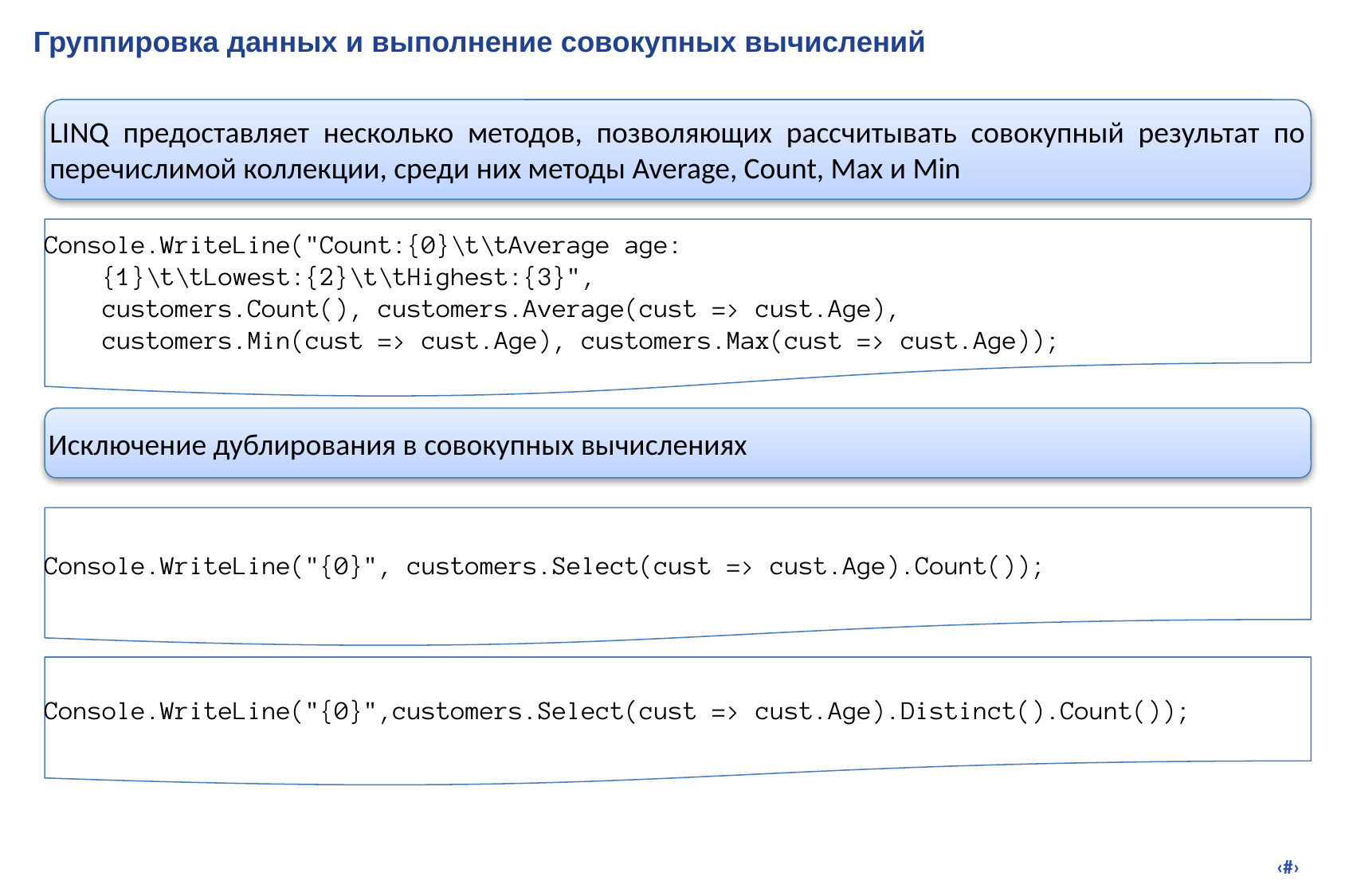

# Группировка данных и выполнение совокупных вычислений

LINQ предоставляет несколько методов, позволяющих рассчитывать совокупный результат по перечислимой коллекции, среди них методы Average, Count, Max и Min

Console.WriteLine("Count:{0}\t\tAverage age:
    {1}\t\tLowest:{2}\t\tHighest:{3}",
    customers.Count(), customers.Average(cust => cust.Age),
    customers.Min(cust => cust.Age), customers.Max(cust => cust.Age));

Исключение дублирования в совокупных вычислениях

Console.WriteLine("{0}", customers.Select(cust => cust.Age).Count());

Console.WriteLine("{0}",customers.Select(cust => cust.Age).Distinct().Count());